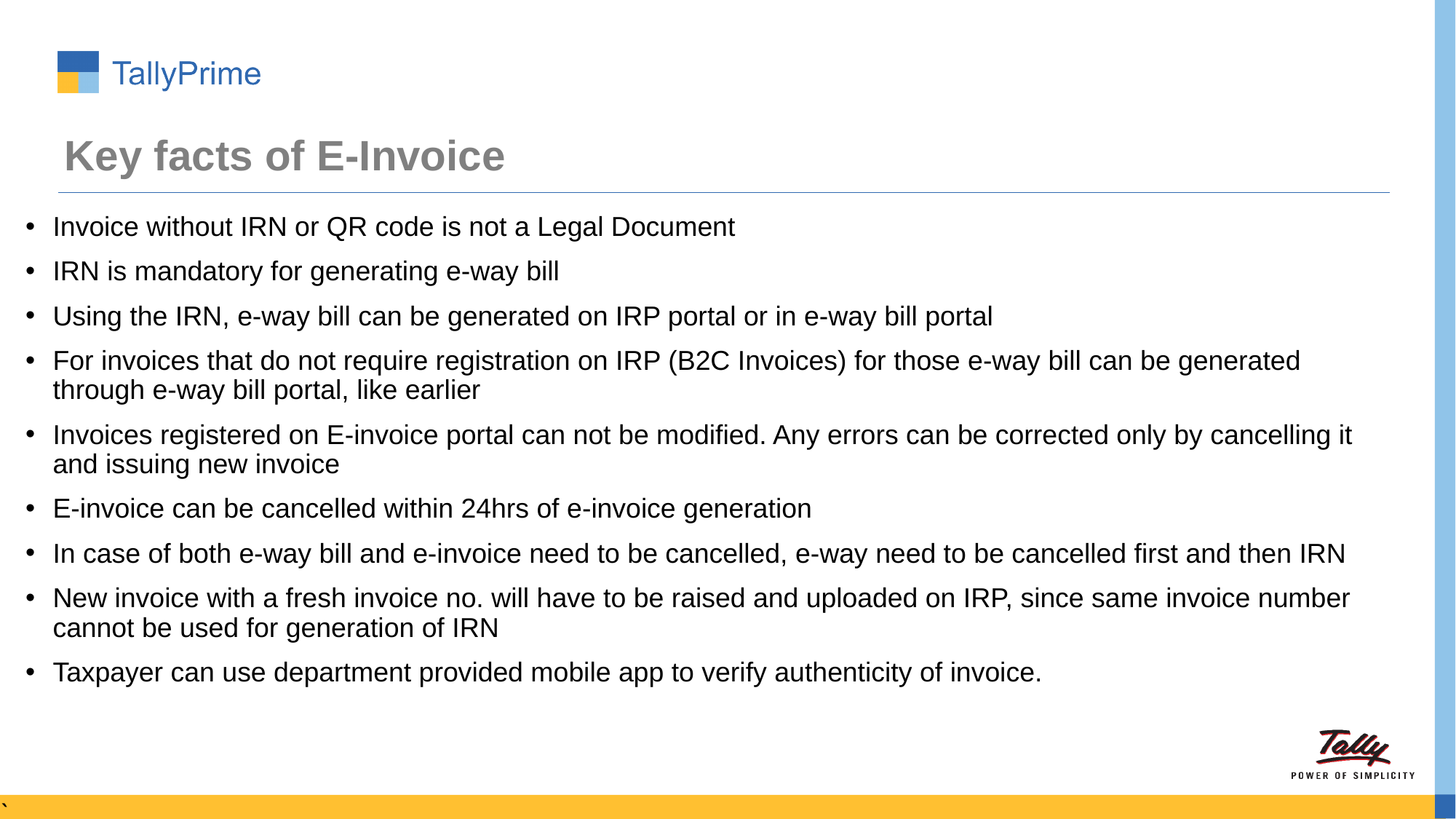

# Key facts of E-Invoice
Invoice without IRN or QR code is not a Legal Document
IRN is mandatory for generating e-way bill
Using the IRN, e-way bill can be generated on IRP portal or in e-way bill portal
For invoices that do not require registration on IRP (B2C Invoices) for those e-way bill can be generated through e-way bill portal, like earlier
Invoices registered on E-invoice portal can not be modified. Any errors can be corrected only by cancelling it and issuing new invoice
E-invoice can be cancelled within 24hrs of e-invoice generation
In case of both e-way bill and e-invoice need to be cancelled, e-way need to be cancelled first and then IRN
New invoice with a fresh invoice no. will have to be raised and uploaded on IRP, since same invoice number cannot be used for generation of IRN
Taxpayer can use department provided mobile app to verify authenticity of invoice.